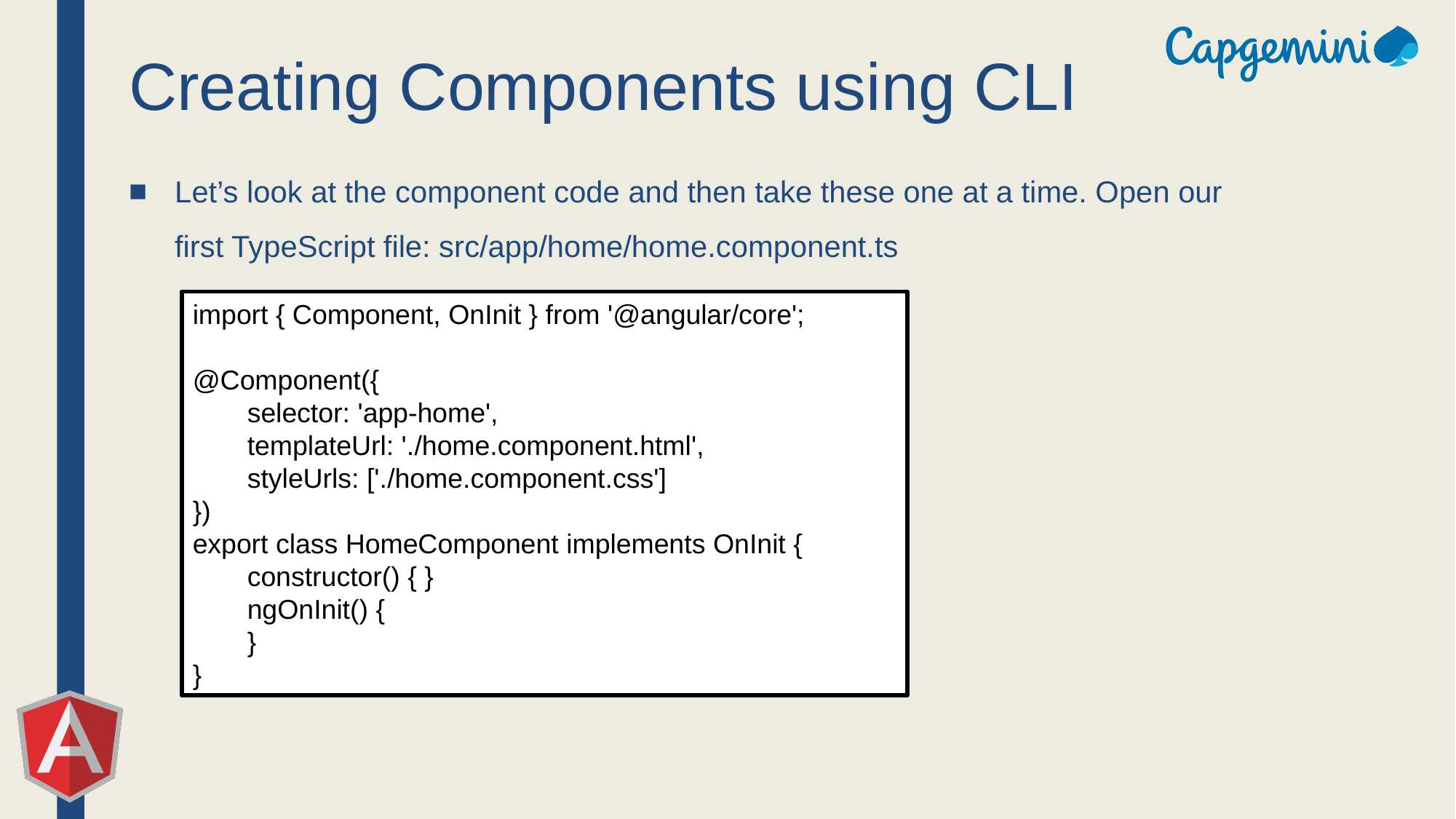

# Creating Components using CLI
Let’s look at the component code and then take these one at a time. Open our first TypeScript file: src/app/home/home.component.ts
import { Component, OnInit } from '@angular/core';

@Component({
selector: 'app-home',
templateUrl: './home.component.html',
styleUrls: ['./home.component.css']
})
export class HomeComponent implements OnInit {
constructor() { }
ngOnInit() {
}
}